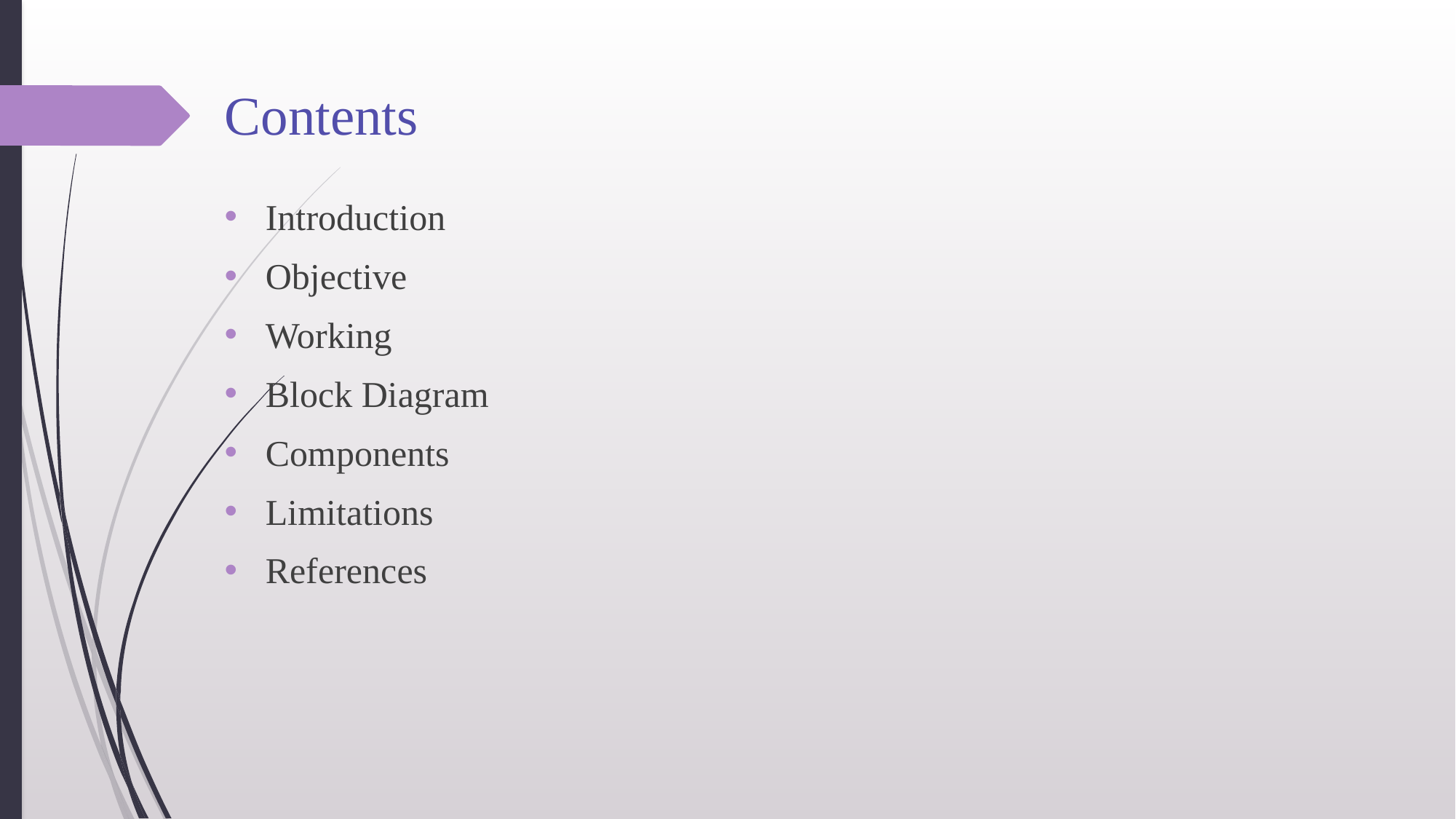

# Contents
Introduction
Objective
Working
Block Diagram
Components
Limitations
References